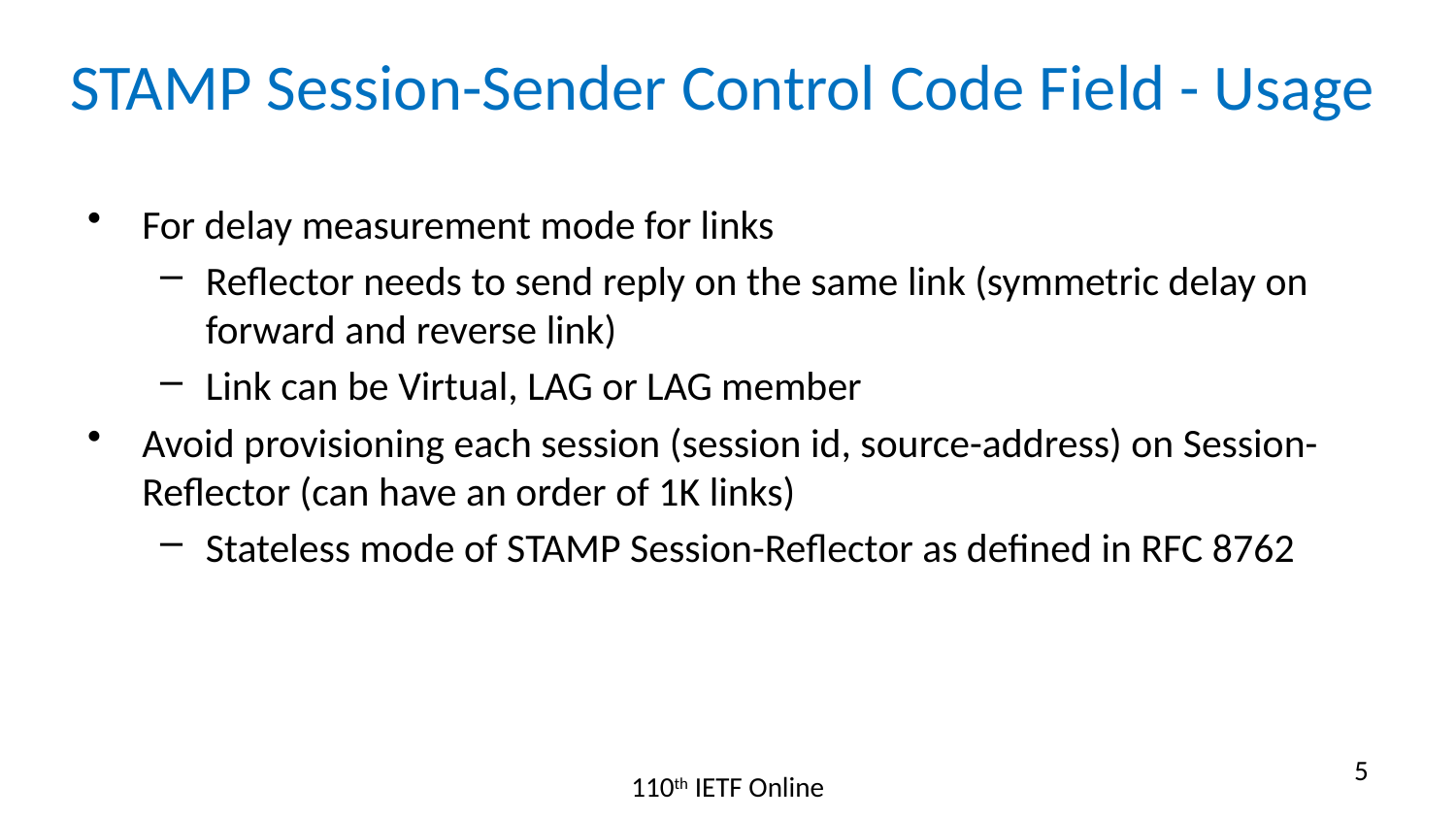

# STAMP Session-Sender Control Code Field - Usage
For delay measurement mode for links
Reflector needs to send reply on the same link (symmetric delay on forward and reverse link)
Link can be Virtual, LAG or LAG member
Avoid provisioning each session (session id, source-address) on Session-Reflector (can have an order of 1K links)
Stateless mode of STAMP Session-Reflector as defined in RFC 8762

5
110th IETF Online